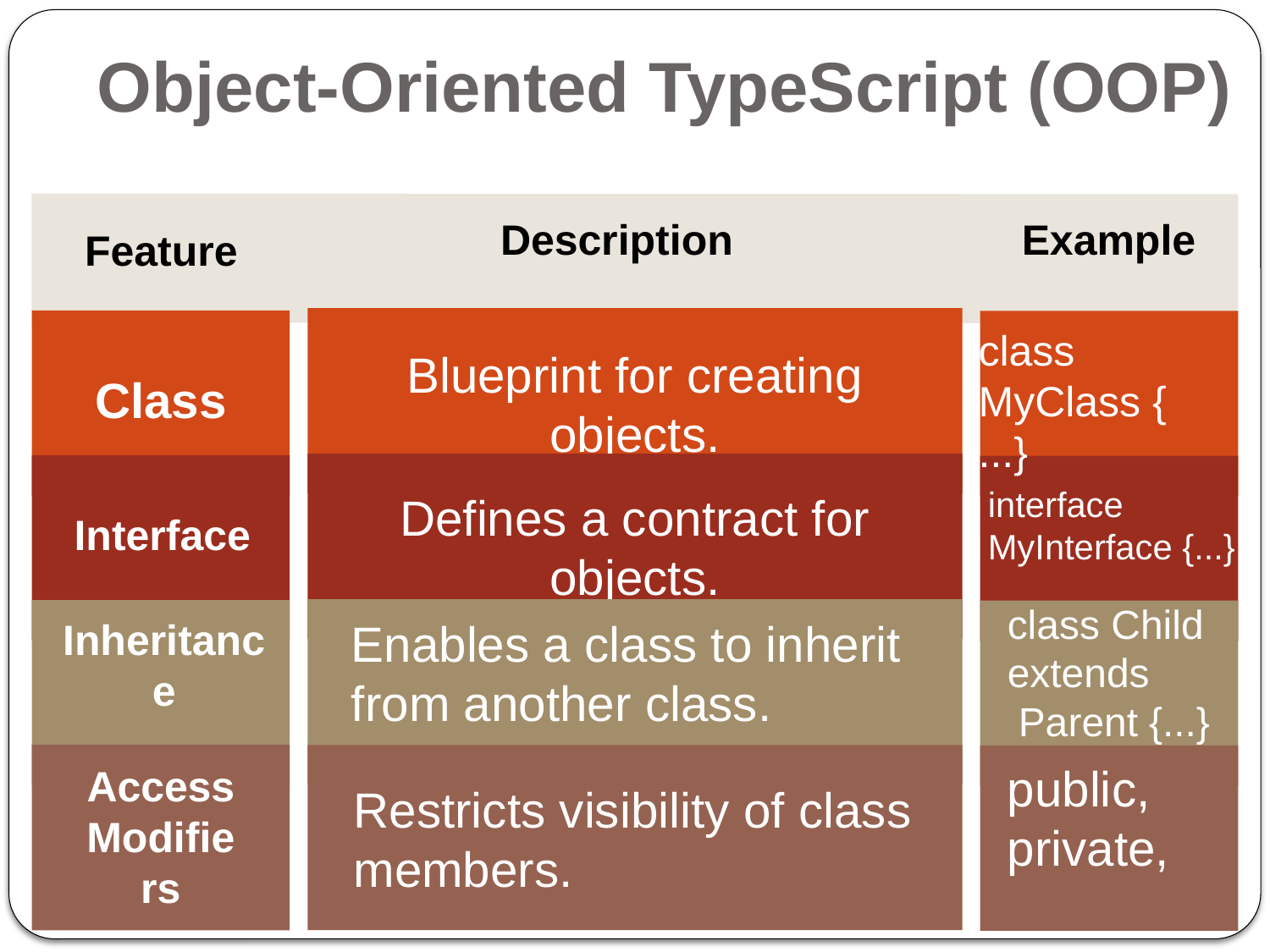

# Object-Oriented TypeScript (OOP)
Example

Description

Feature

Blueprint for creating objects.
Class
class MyClass {
...}

Defines a contract for objects.
Interface

interface
MyInterface {...}
class Child extends
 Parent {...}

Enables a class to inherit from another class.

Inheritance

Restricts visibility of class members.
Access Modifiers

public,
private,
 protected